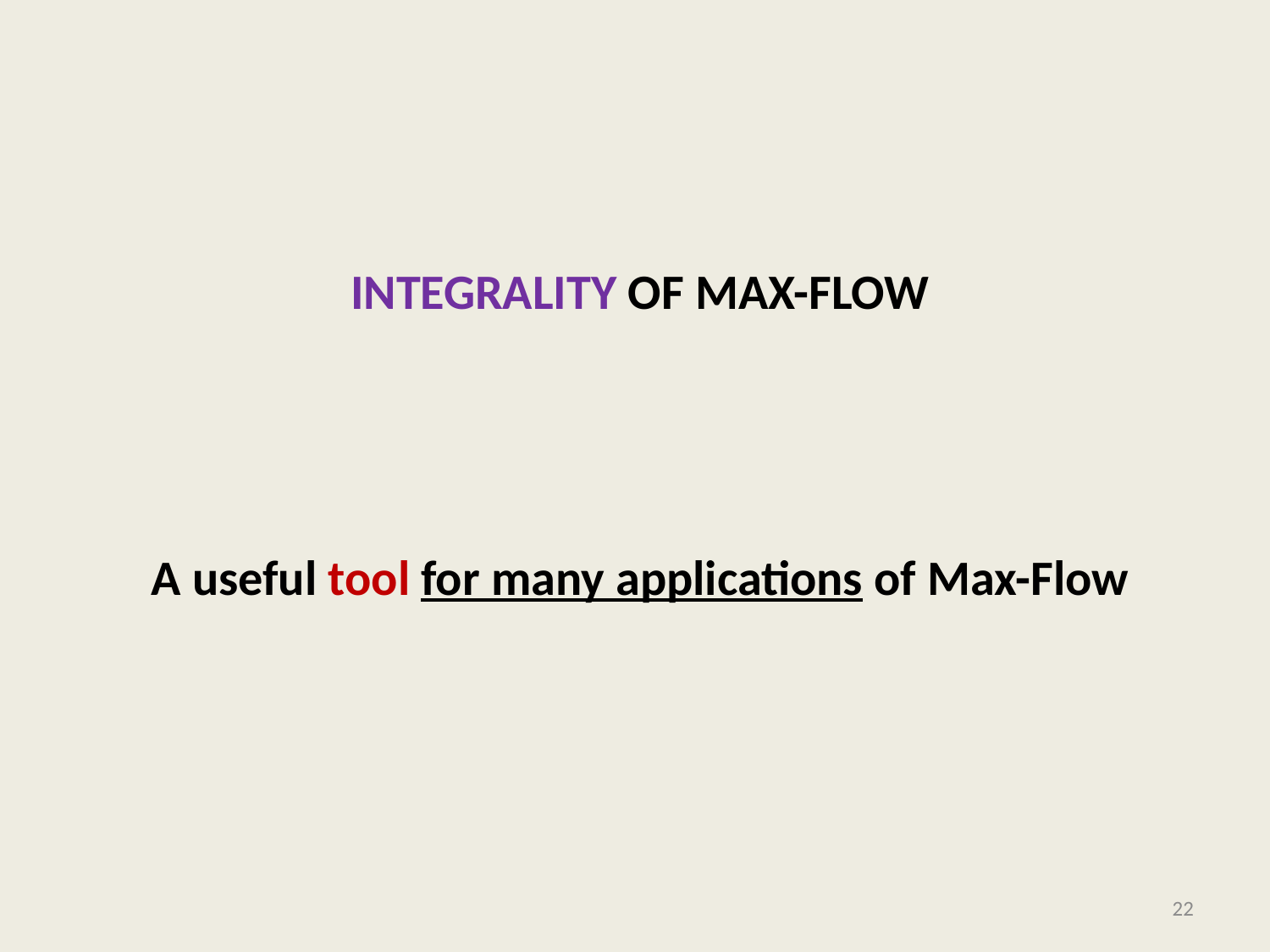

# Integrality of max-flow
A useful tool for many applications of Max-Flow
22